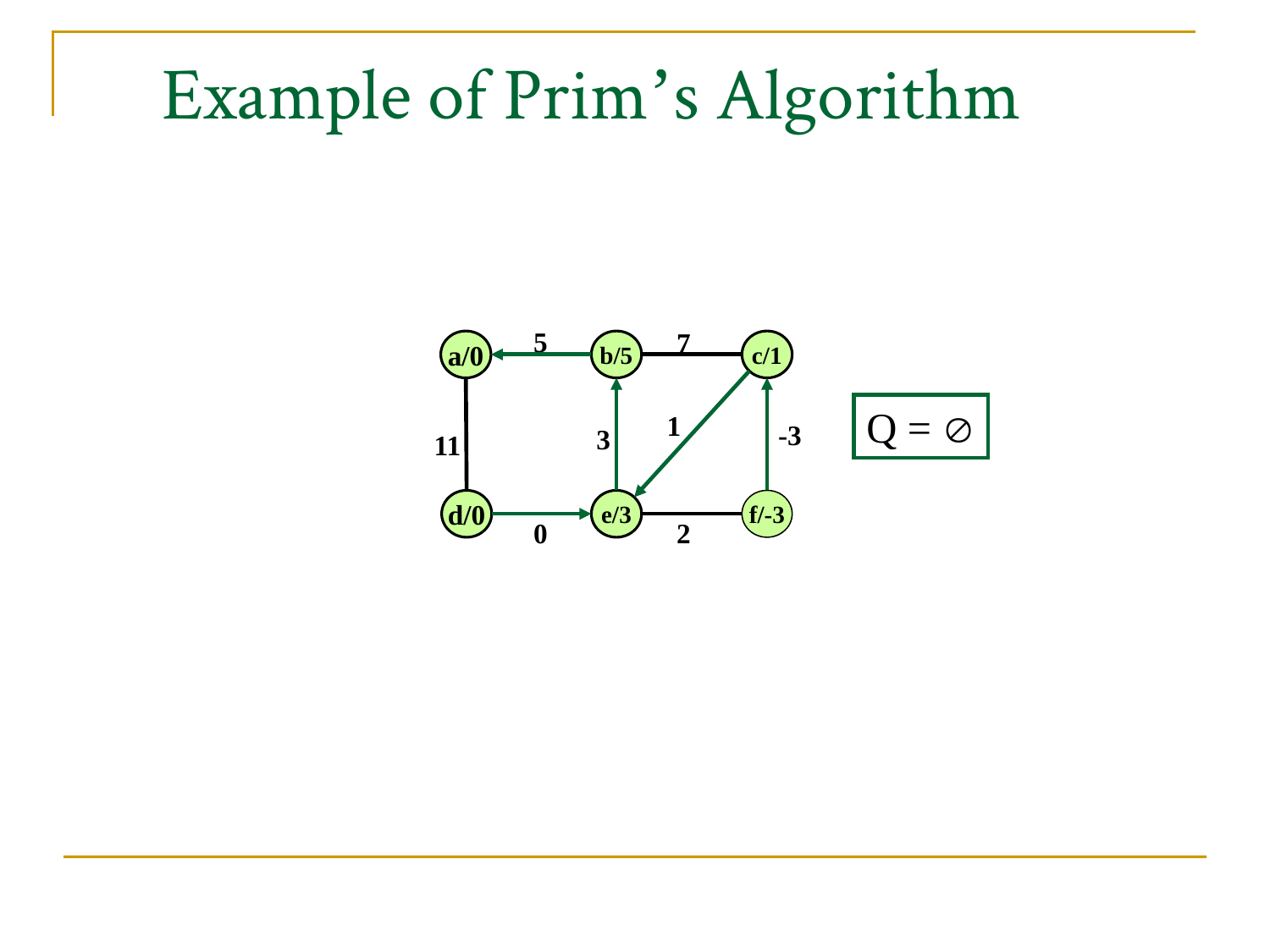

# Example of Prim’s Algorithm
5
7
a/0
b/5
c/1
Q = ∅
1
-3
3
11
d/0
e/3
f/-3
0
2